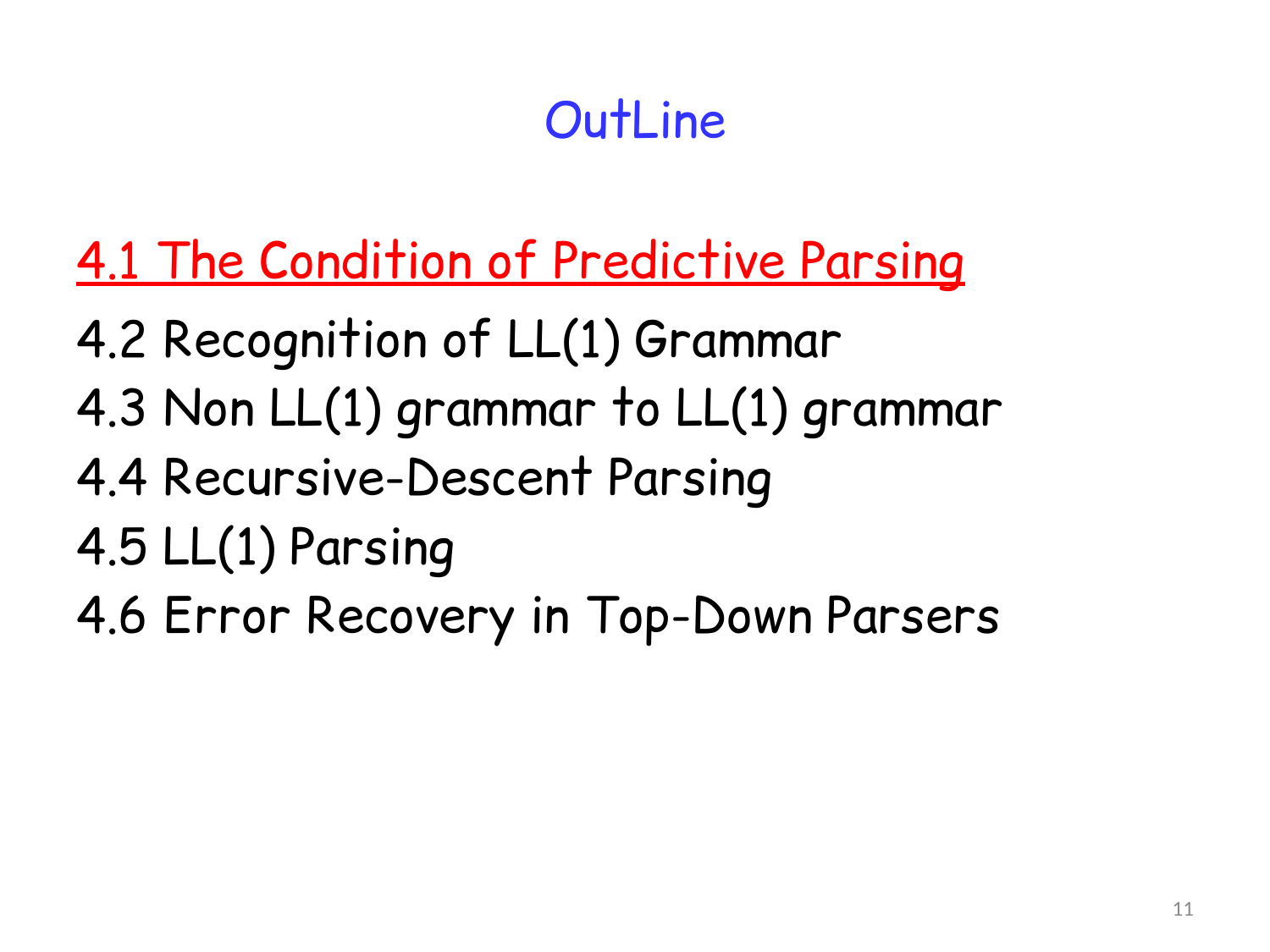

# OutLine
4.1 The Condition of Predictive Parsing
4.2 Recognition of LL(1) Grammar
4.3 Non LL(1) grammar to LL(1) grammar
4.4 Recursive-Descent Parsing
4.5 LL(1) Parsing
4.6 Error Recovery in Top-Down Parsers
11